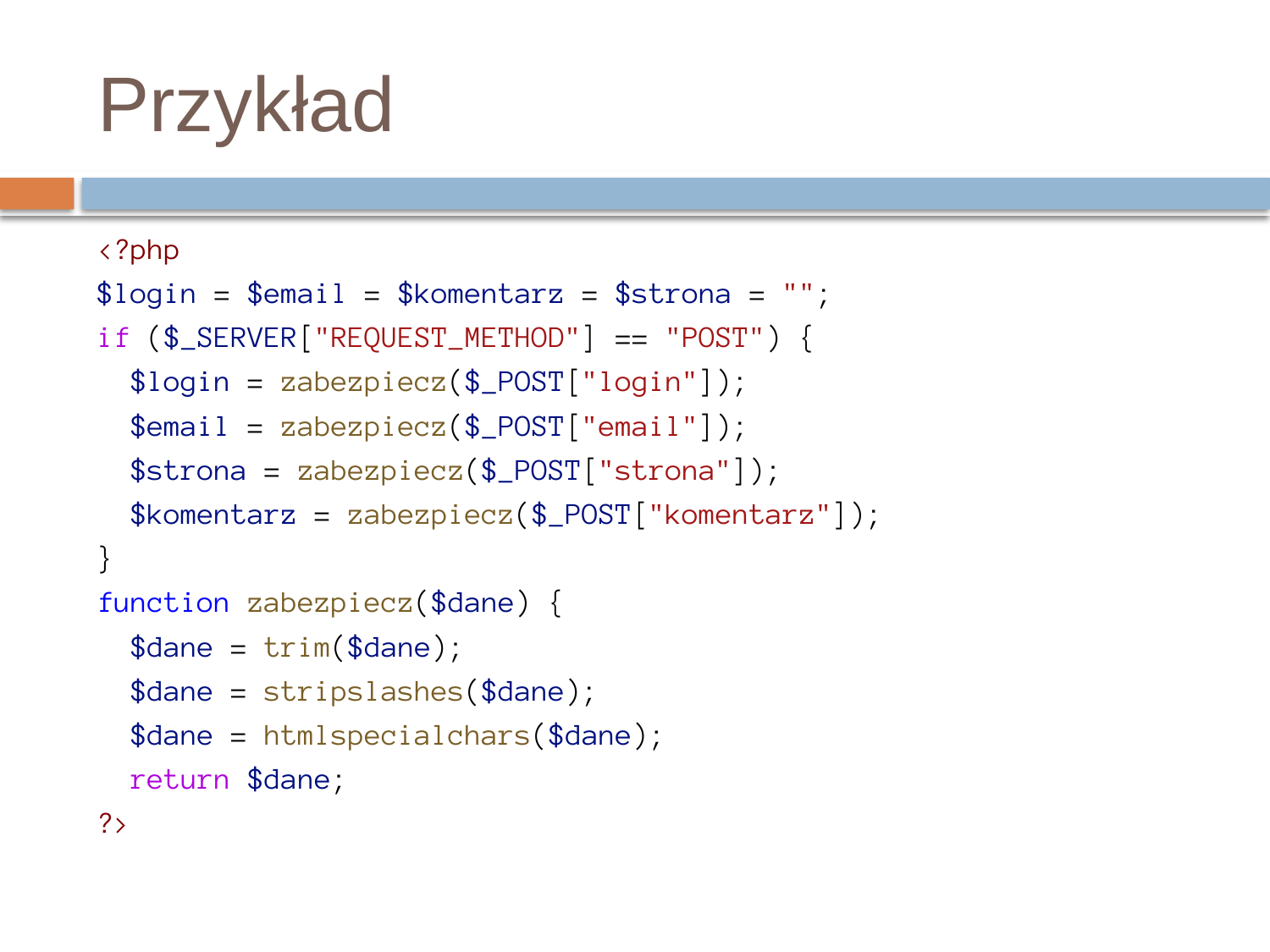

# Przykład
<?php
$login = $email = $komentarz = $strona = "";
if ($_SERVER["REQUEST_METHOD"] == "POST") {
  $login = zabezpiecz($_POST["login"]);
  $email = zabezpiecz($_POST["email"]);
  $strona = zabezpiecz($_POST["strona"]);
  $komentarz = zabezpiecz($_POST["komentarz"]);
}
function zabezpiecz($dane) {
  $dane = trim($dane);
  $dane = stripslashes($dane);
  $dane = htmlspecialchars($dane);
  return $dane;
?>